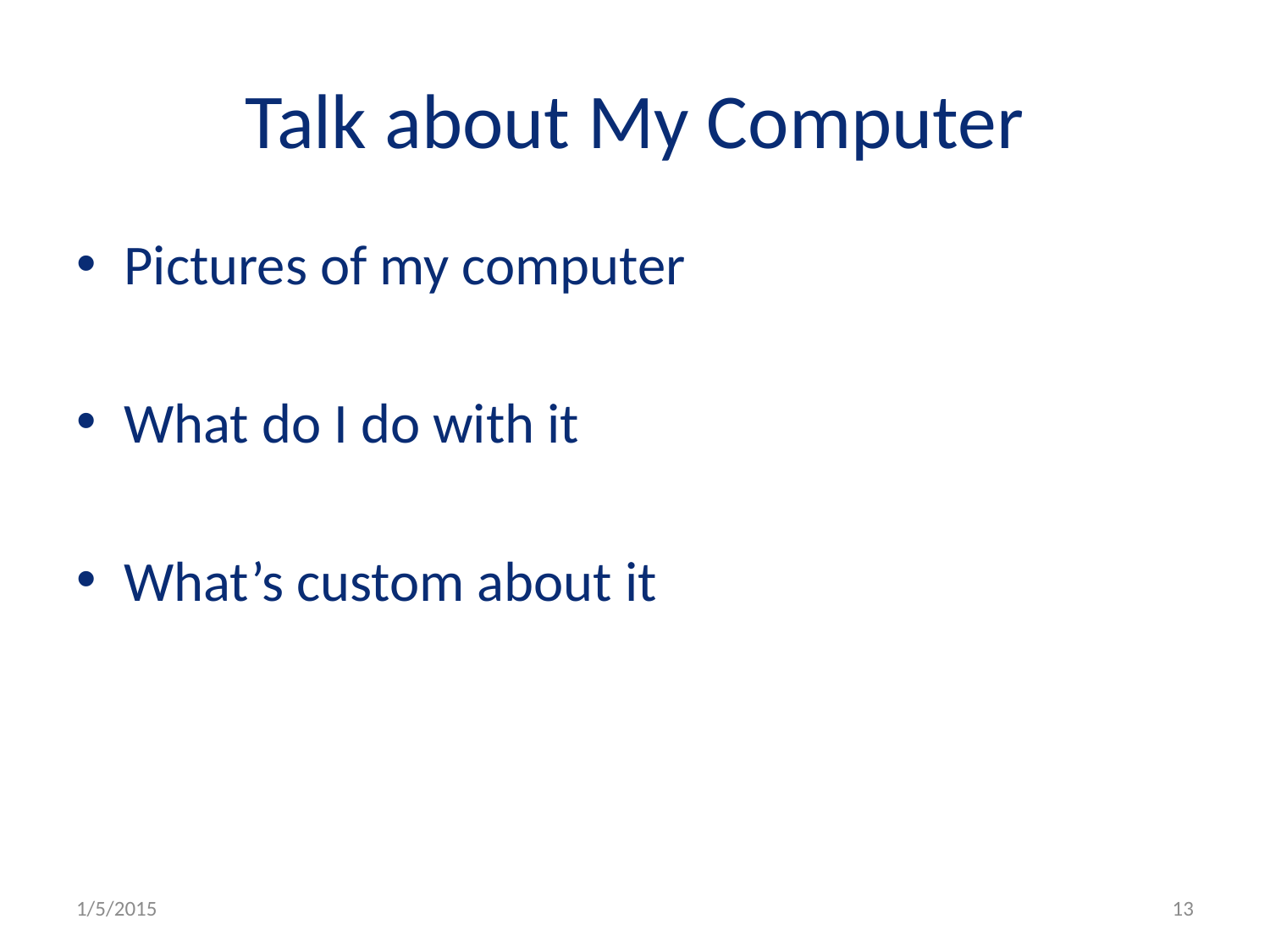

# Talk about My Computer
Pictures of my computer

What do I do with it

What’s custom about it
1/5/2015
13